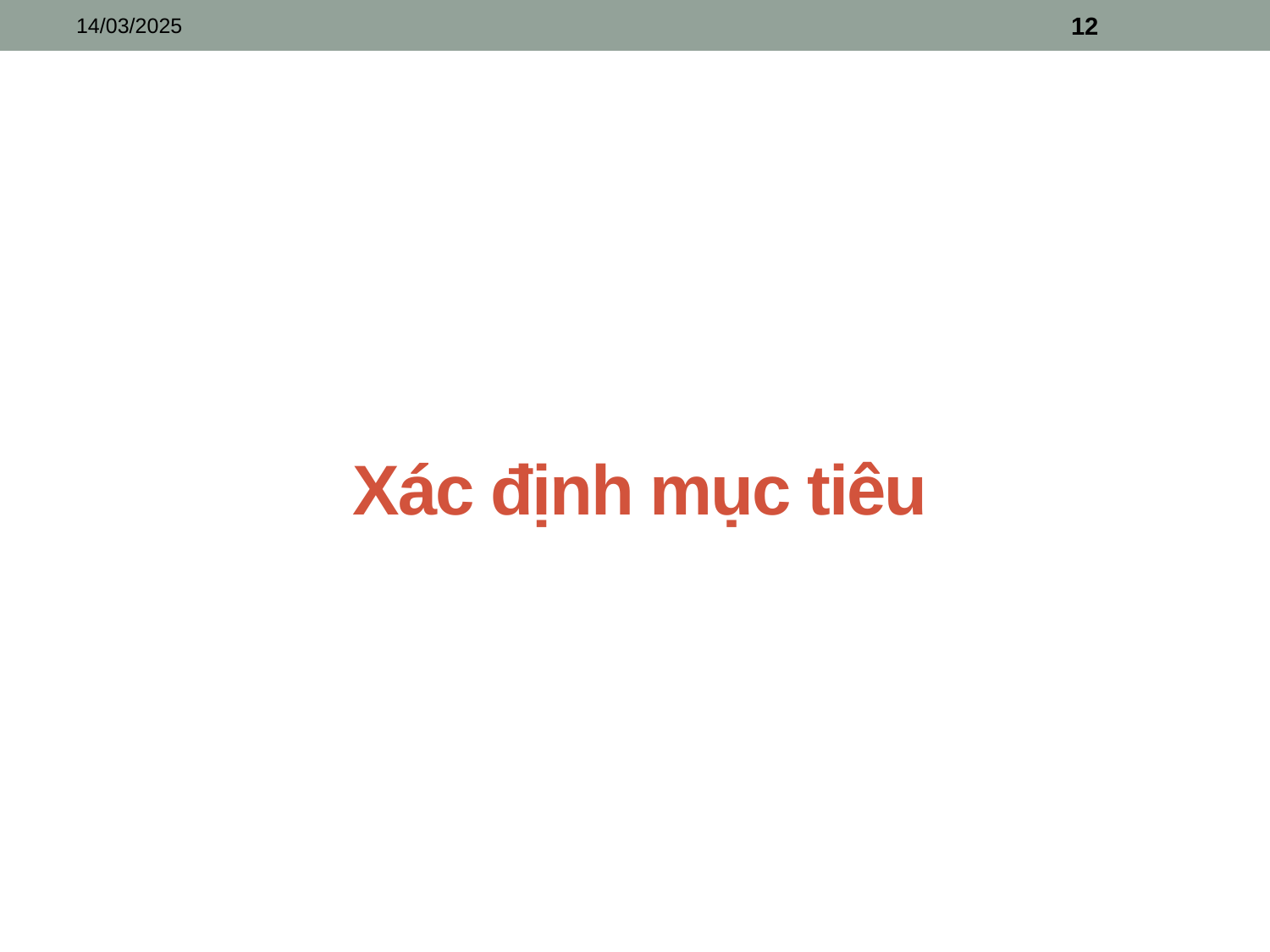

14/03/2025
12
# Xác định mục tiêu